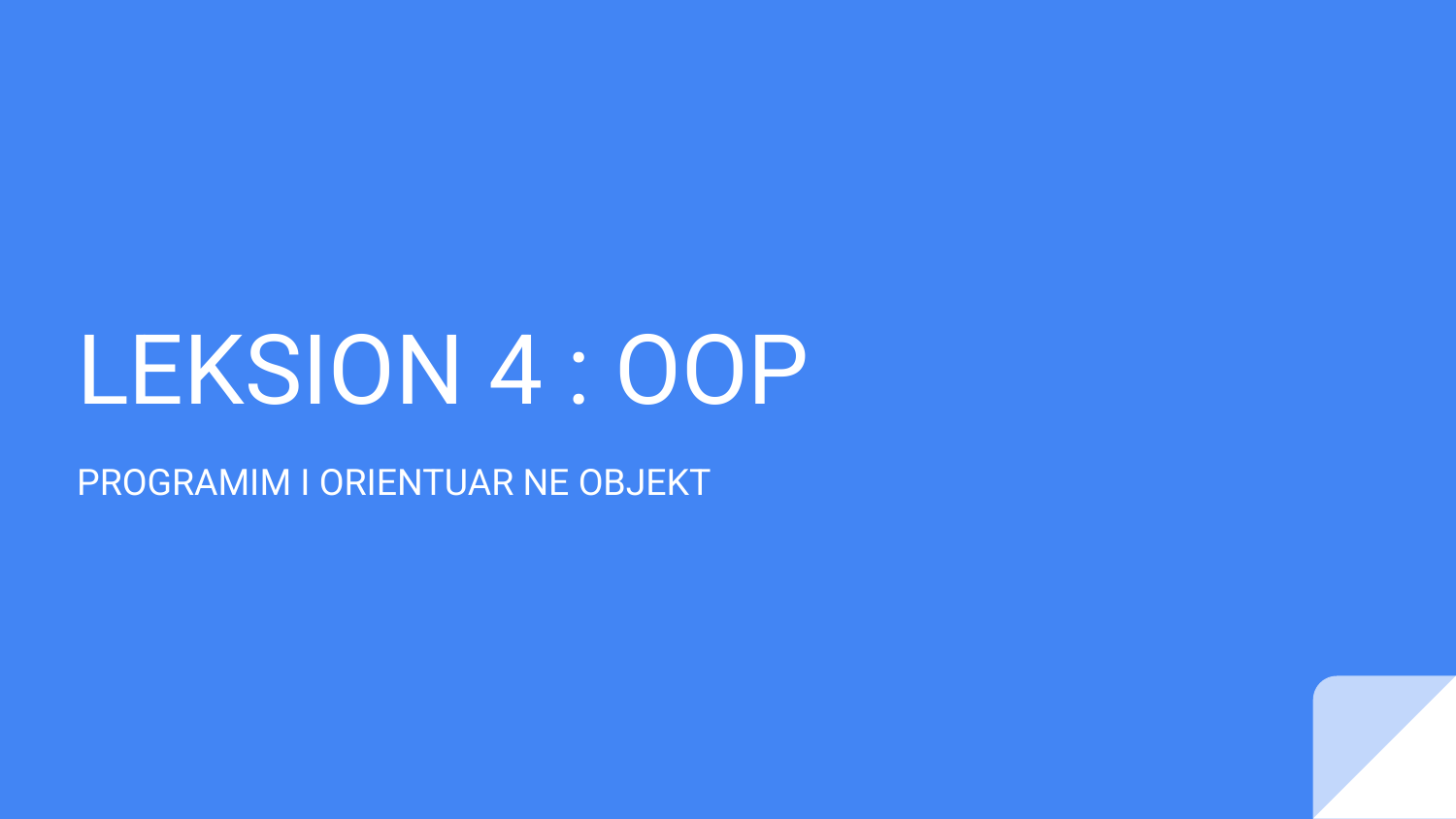

# LEKSION 4 : OOP
PROGRAMIM I ORIENTUAR NE OBJEKT